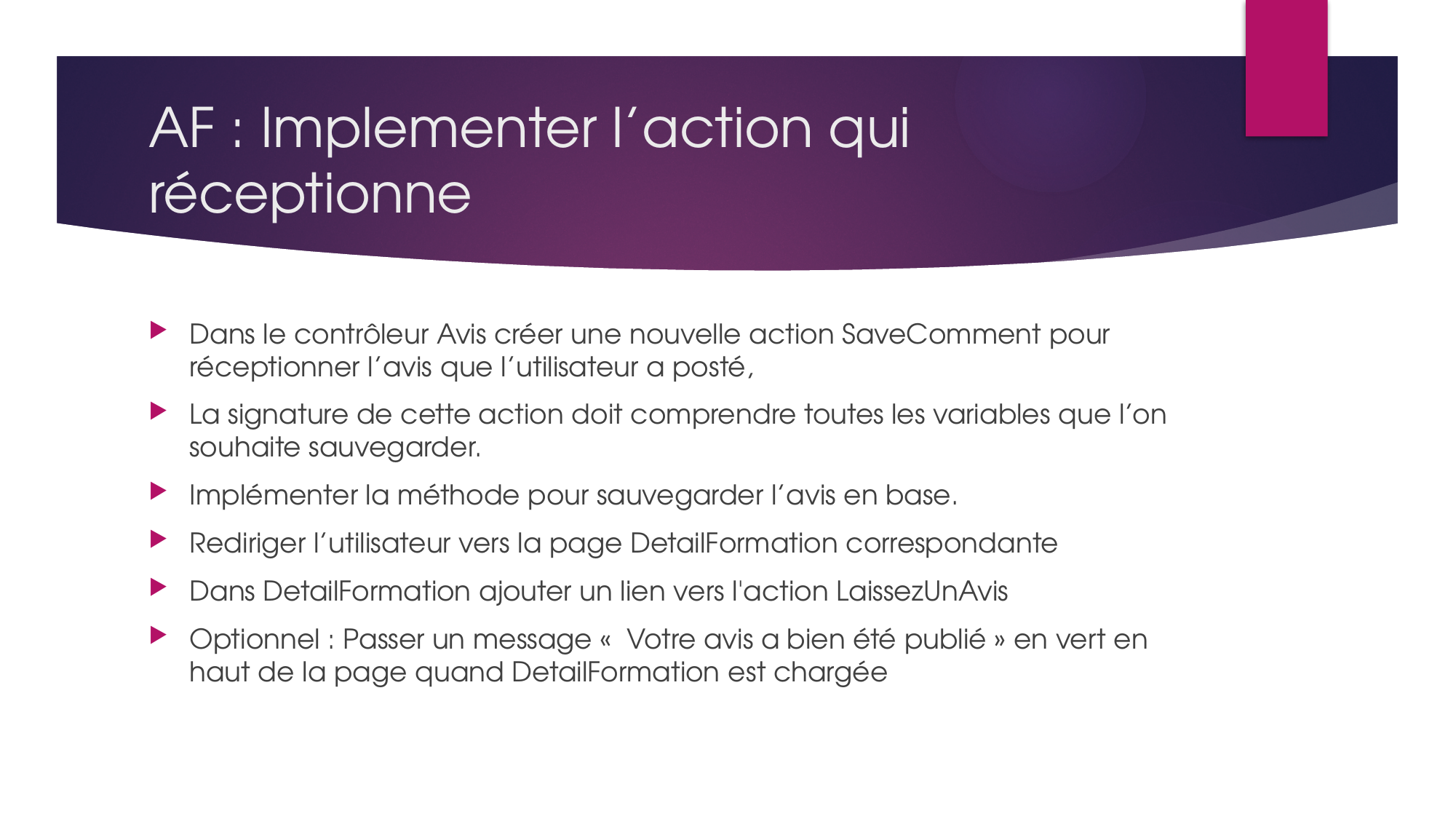

# AF : Implementer l’action qui réceptionne
Dans le contrôleur Avis créer une nouvelle action SaveComment pour réceptionner l’avis que l’utilisateur a posté,
La signature de cette action doit comprendre toutes les variables que l’on souhaite sauvegarder.
Implémenter la méthode pour sauvegarder l’avis en base.
Rediriger l’utilisateur vers la page DetailFormation correspondante
Dans DetailFormation ajouter un lien vers l'action LaissezUnAvis
Optionnel : Passer un message «  Votre avis a bien été publié » en vert en haut de la page quand DetailFormation est chargée